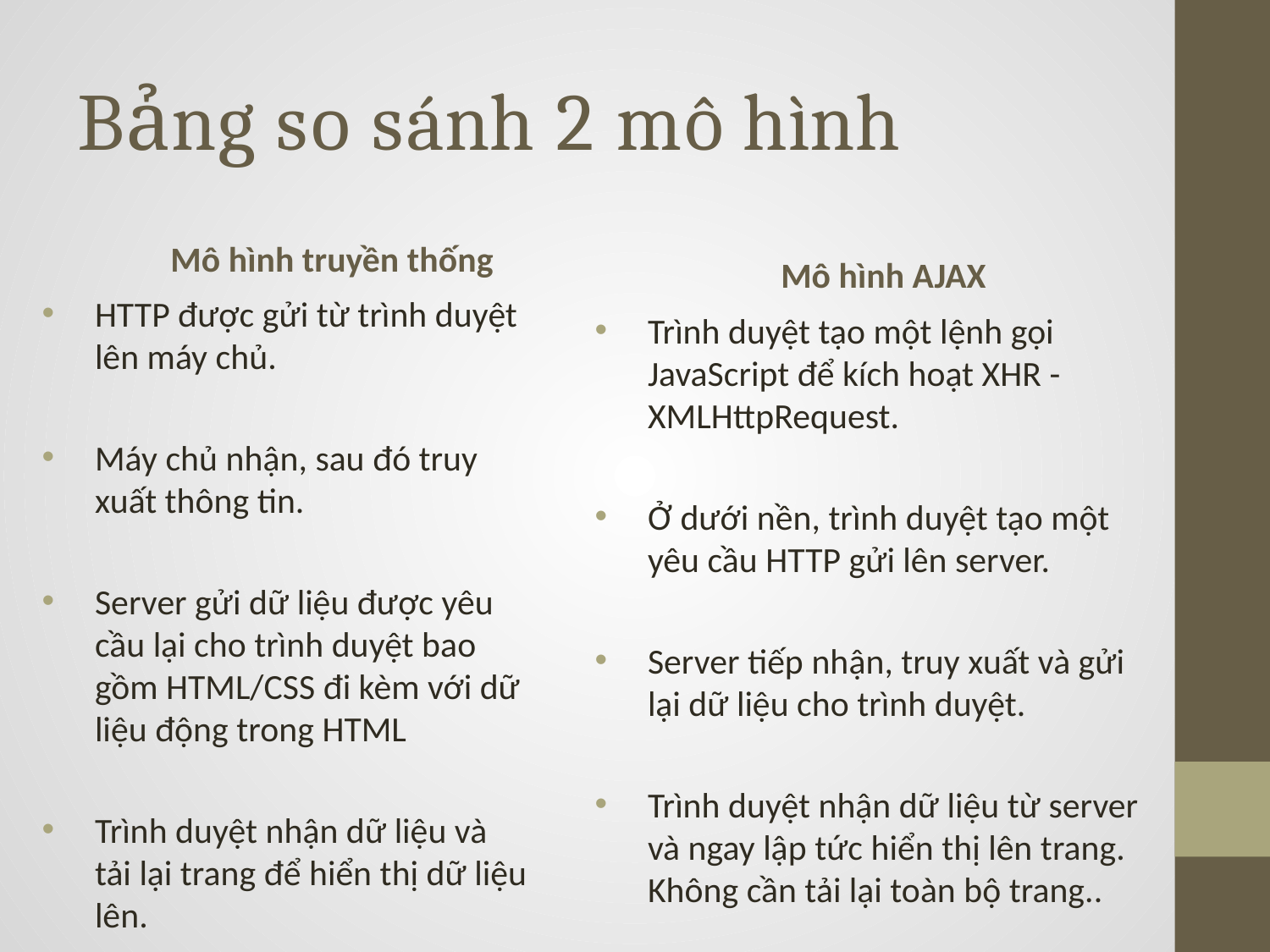

# Bảng so sánh 2 mô hình
Mô hình truyền thống
Mô hình AJAX
HTTP được gửi từ trình duyệt lên máy chủ.

Máy chủ nhận, sau đó truy xuất thông tin.

Server gửi dữ liệu được yêu cầu lại cho trình duyệt bao gồm HTML/CSS đi kèm với dữ liệu động trong HTML

Trình duyệt nhận dữ liệu và tải lại trang để hiển thị dữ liệu lên.
Trình duyệt tạo một lệnh gọi JavaScript để kích hoạt XHR -  XMLHttpRequest.

Ở dưới nền, trình duyệt tạo một yêu cầu HTTP gửi lên server.

Server tiếp nhận, truy xuất và gửi lại dữ liệu cho trình duyệt.

Trình duyệt nhận dữ liệu từ server và ngay lập tức hiển thị lên trang. Không cần tải lại toàn bộ trang..